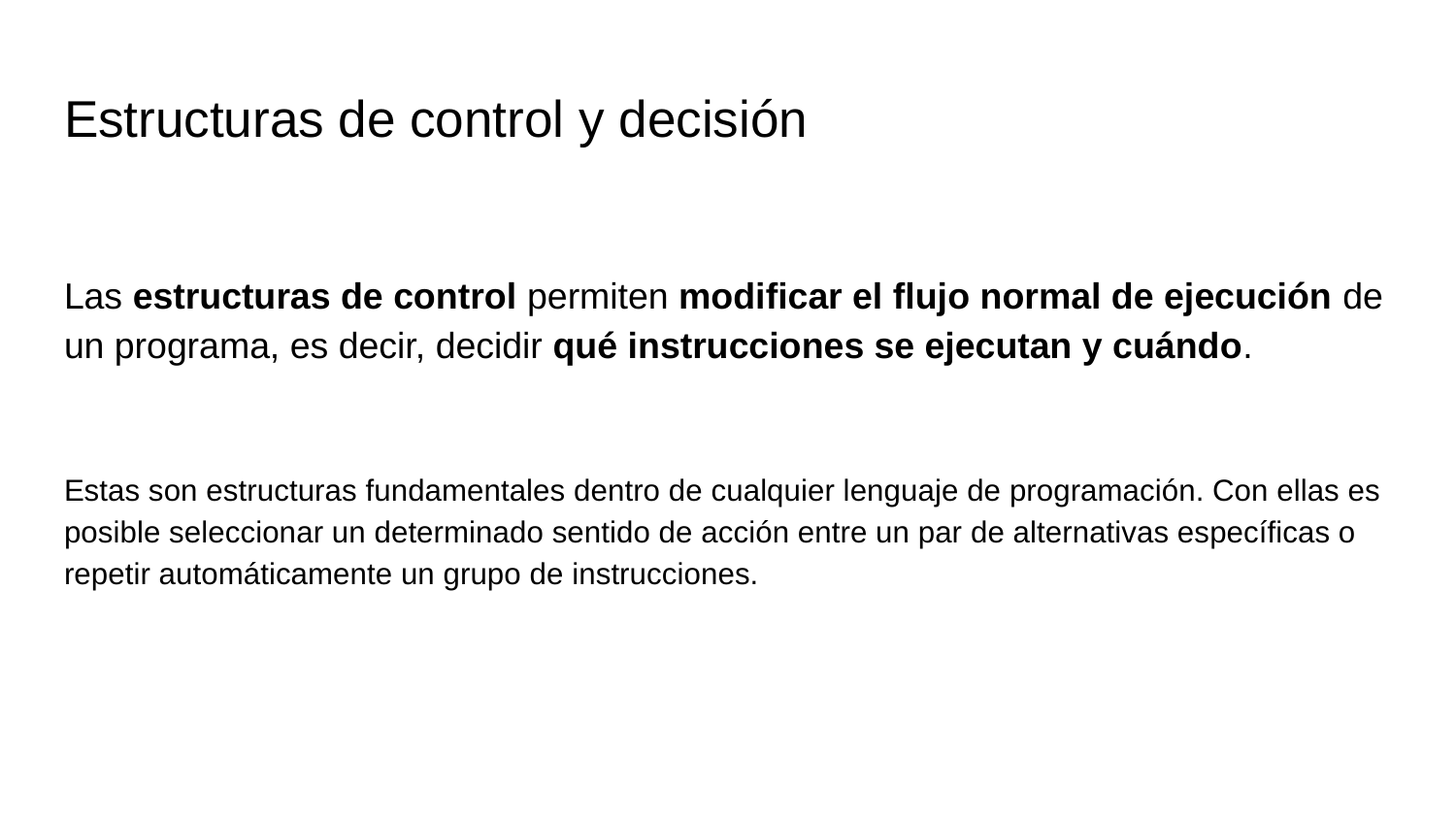

# Estructuras de control y decisión

Las estructuras de control permiten modificar el flujo normal de ejecución de un programa, es decir, decidir qué instrucciones se ejecutan y cuándo.

Estas son estructuras fundamentales dentro de cualquier lenguaje de programación. Con ellas es posible seleccionar un determinado sentido de acción entre un par de alternativas específicas o repetir automáticamente un grupo de instrucciones.